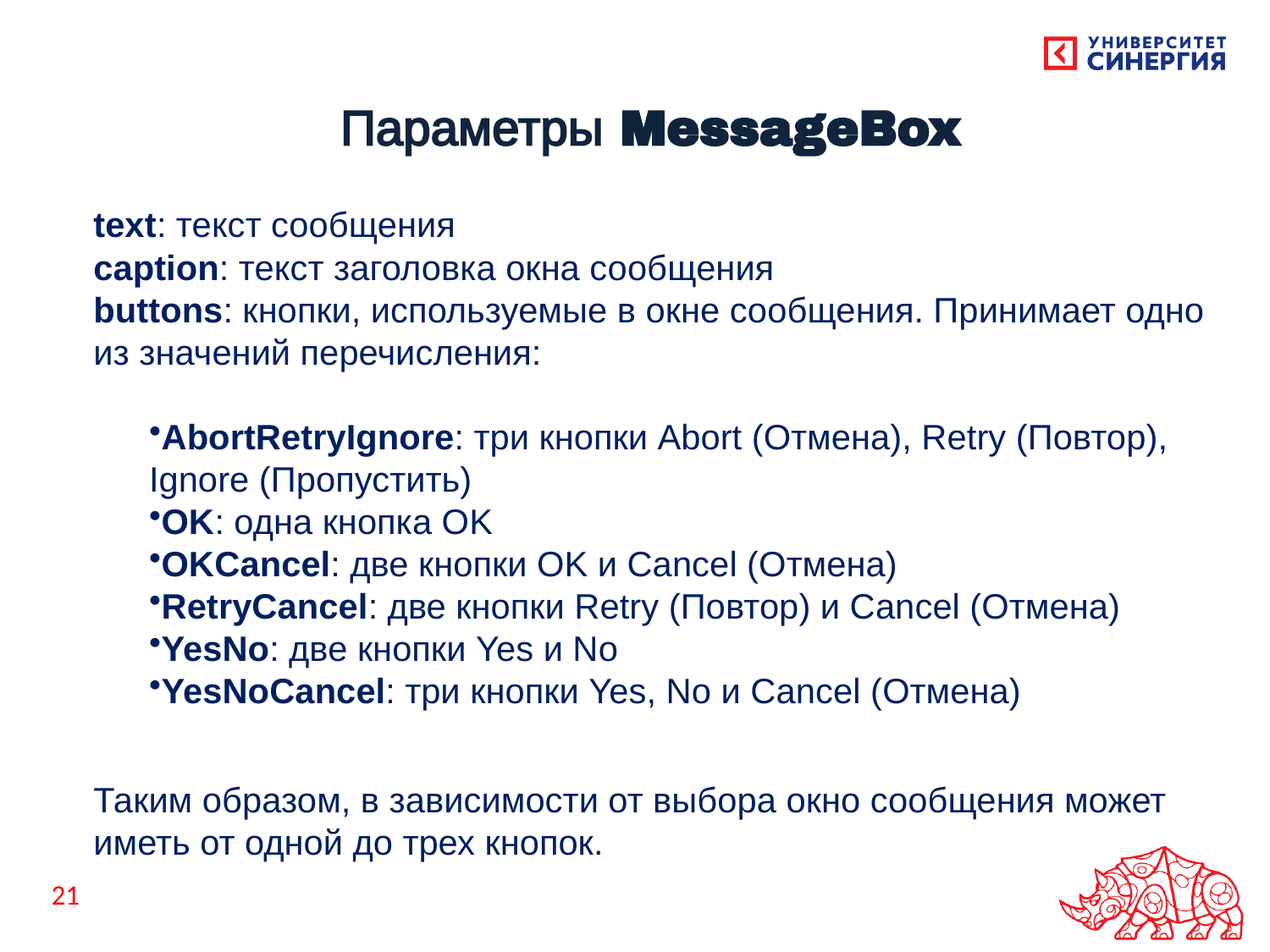

# Параметры MessageBox
text: текст сообщения
caption: текст заголовка окна сообщения
buttons: кнопки, используемые в окне сообщения. Принимает одно из значений перечисления:

AbortRetryIgnore: три кнопки Abort (Отмена), Retry (Повтор), Ignore (Пропустить)
OK: одна кнопка OK
OKCancel: две кнопки OK и Cancel (Отмена)
RetryCancel: две кнопки Retry (Повтор) и Cancel (Отмена)
YesNo: две кнопки Yes и No
YesNoCancel: три кнопки Yes, No и Cancel (Отмена)

Таким образом, в зависимости от выбора окно сообщения может иметь от одной до трех кнопок.

21